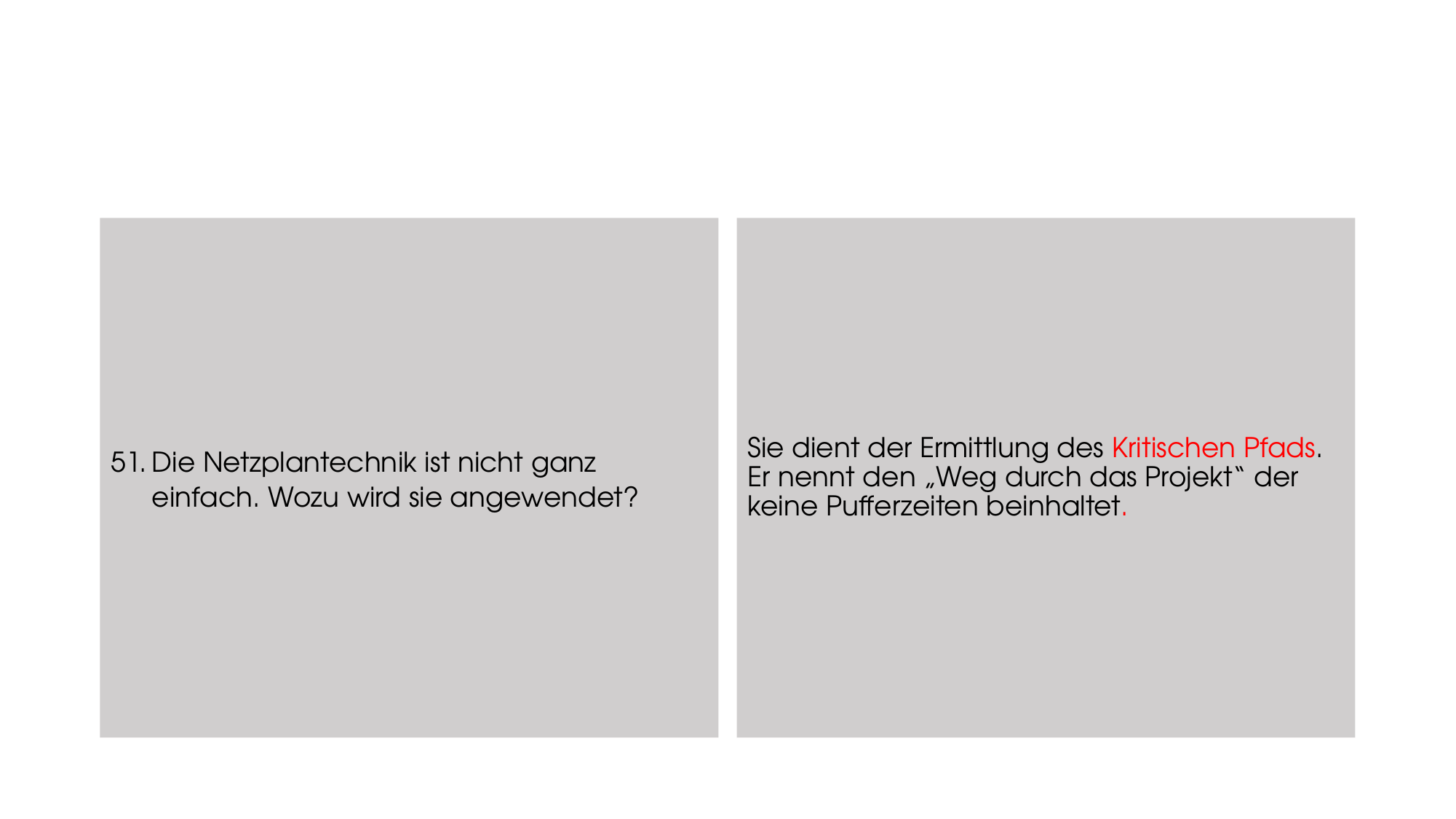

Die Netzplantechnik ist nicht ganz einfach. Wozu wird sie angewendet?
Sie dient der Ermittlung des Kritischen Pfads. Er nennt den „Weg durch das Projekt“ der keine Pufferzeiten beinhaltet.